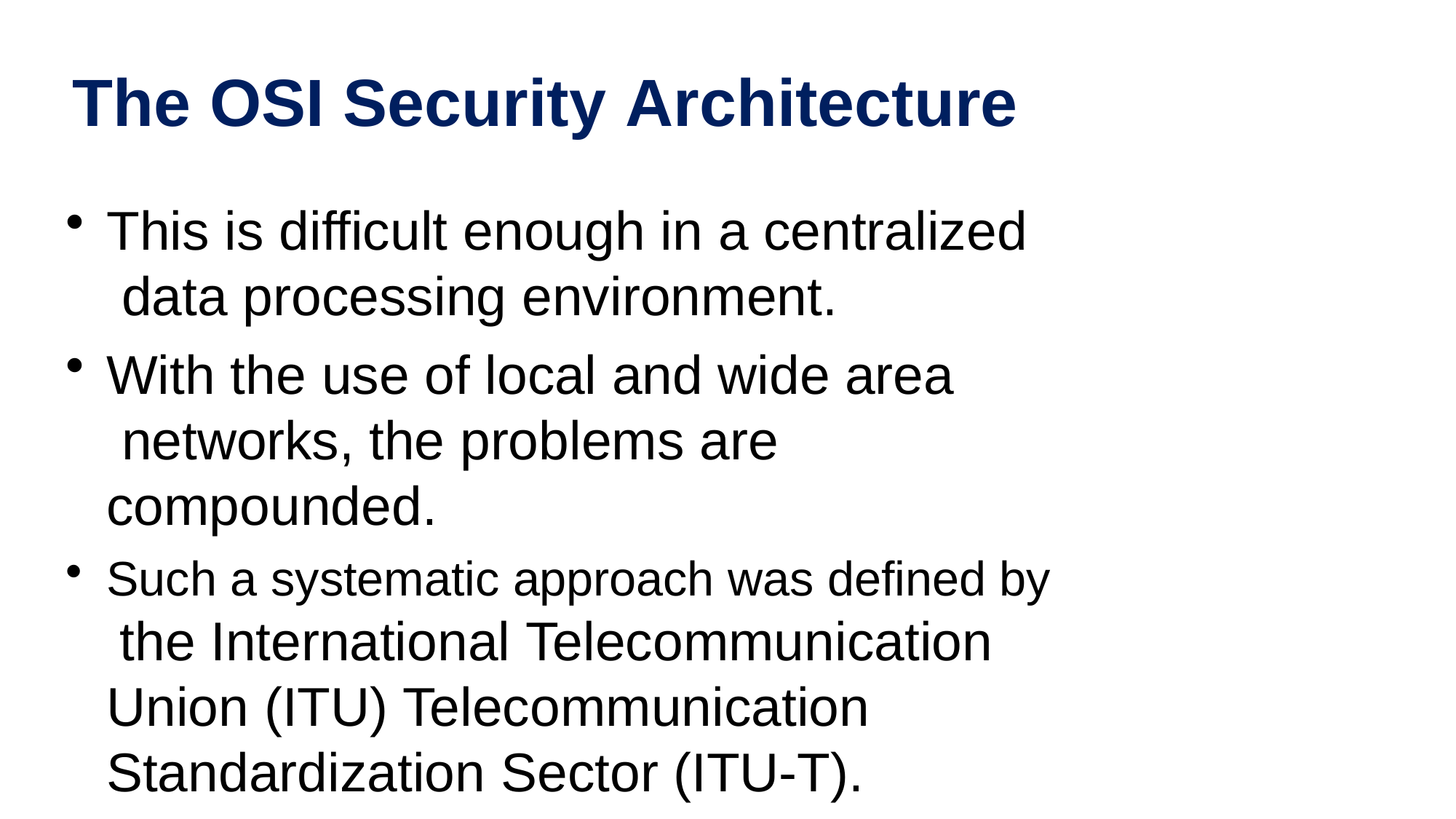

# The OSI Security Architecture
This is difficult enough in a centralized  data processing environment.
With the use of local and wide area  networks, the problems are  compounded.
Such a systematic approach was defined by  the International Telecommunication  Union (ITU) Telecommunication  Standardization Sector (ITU-T).